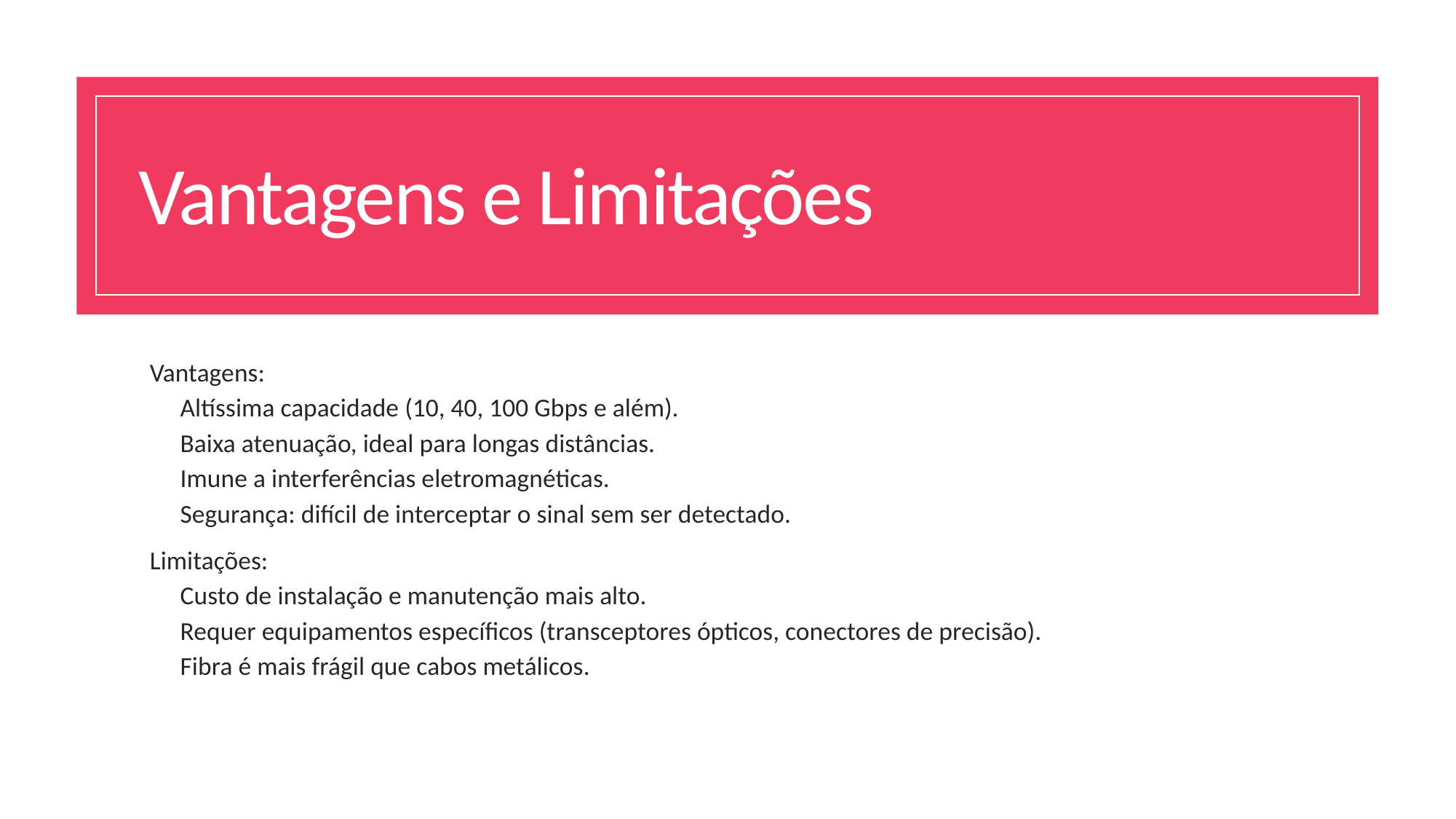

# Vantagens e Limitações
Vantagens:
Altíssima capacidade (10, 40, 100 Gbps e além).
Baixa atenuação, ideal para longas distâncias.
Imune a interferências eletromagnéticas.
Segurança: difícil de interceptar o sinal sem ser detectado.
Limitações:
Custo de instalação e manutenção mais alto.
Requer equipamentos específicos (transceptores ópticos, conectores de precisão).
Fibra é mais frágil que cabos metálicos.